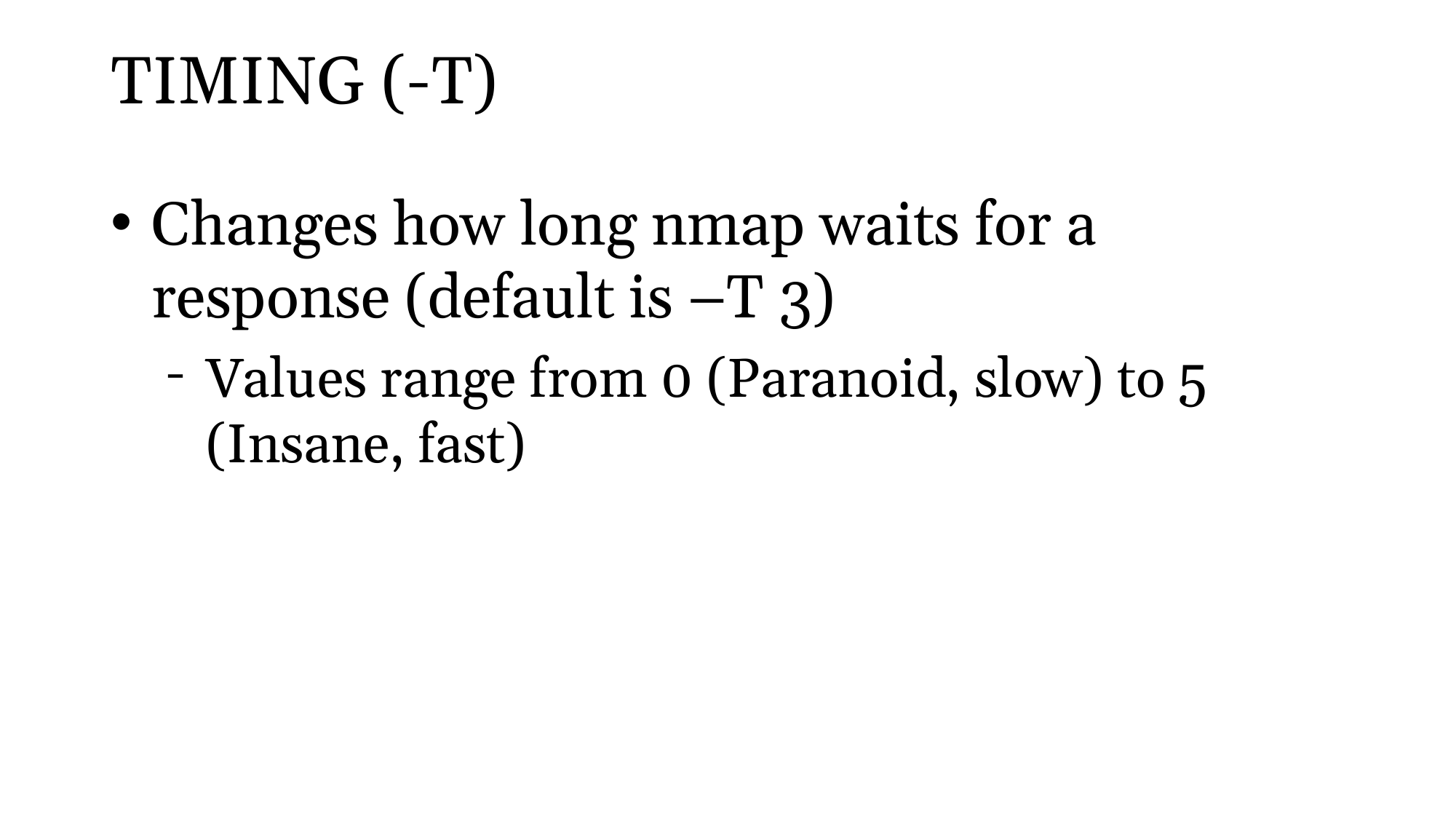

# TIMING (-T)
Changes how long nmap waits for a response (default is –T 3)
Values range from 0 (Paranoid, slow) to 5 (Insane, fast)